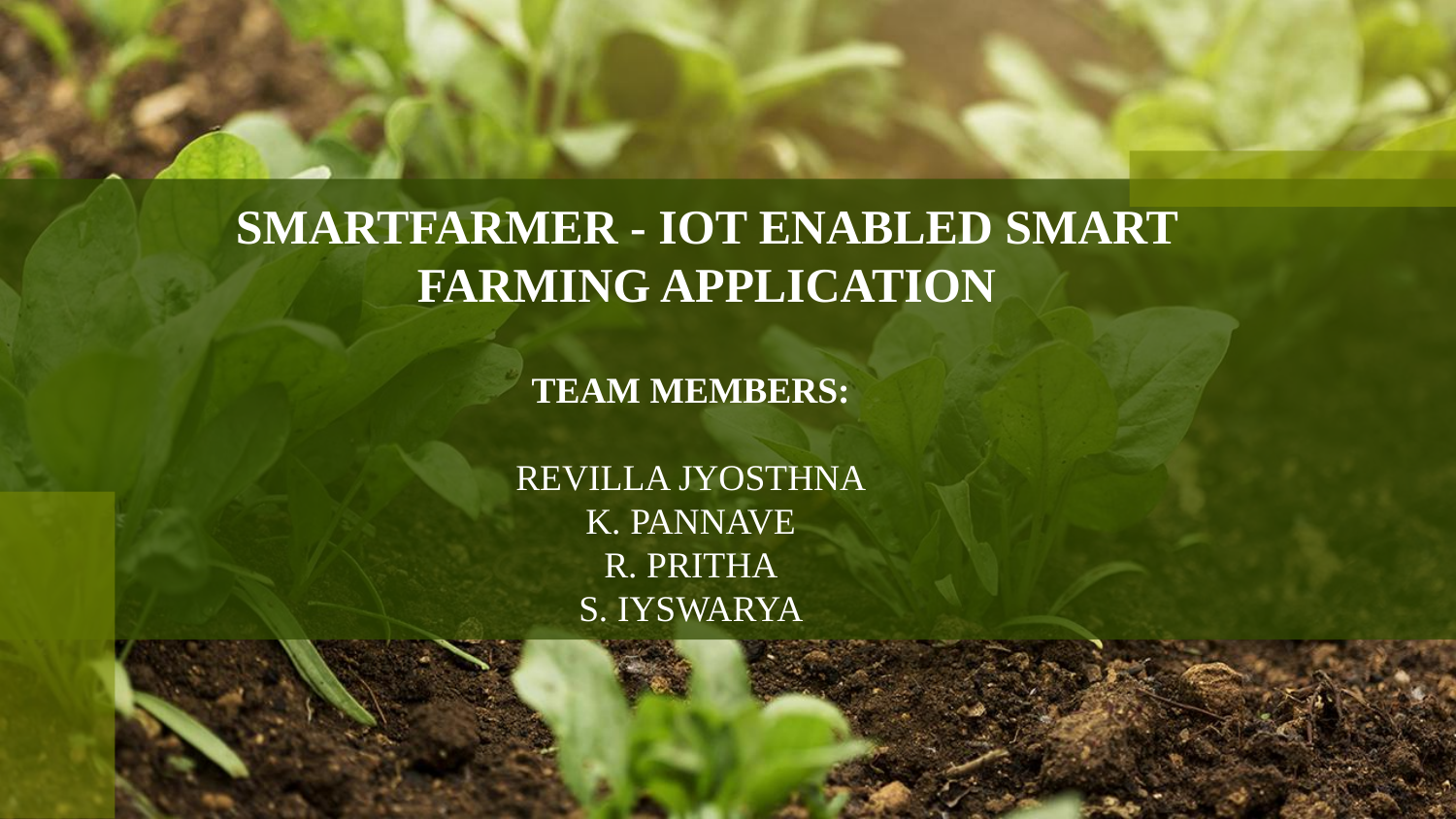

# SMARTFARMER - IOT ENABLED SMART FARMING APPLICATION
TEAM MEMBERS:

REVILLA JYOSTHNA
K. PANNAVE
R. PRITHA
S. IYSWARYA